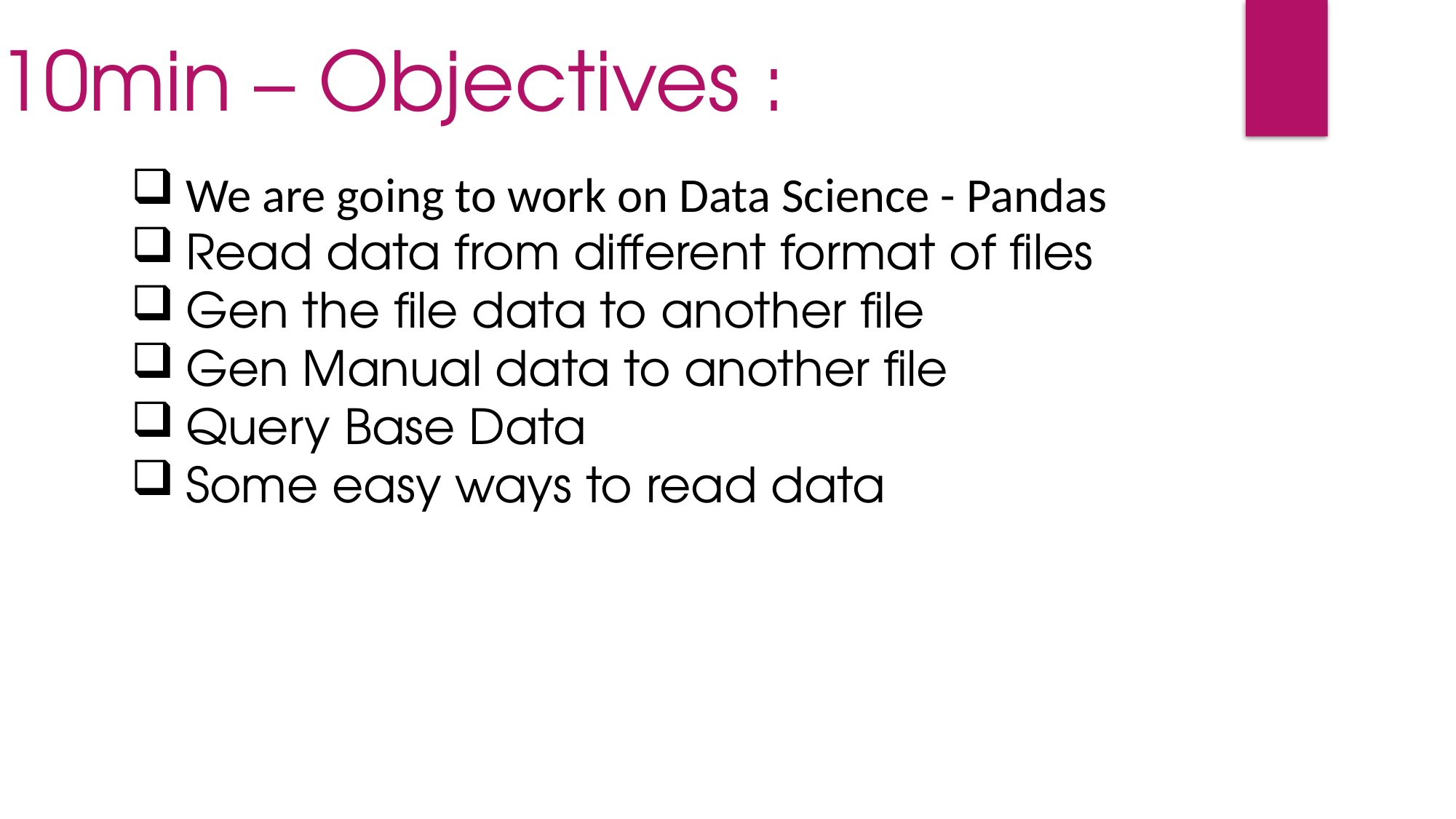

10min – Objectives :
We are going to work on Data Science - Pandas
Read data from different format of files
Gen the file data to another file
Gen Manual data to another file
Query Base Data
Some easy ways to read data